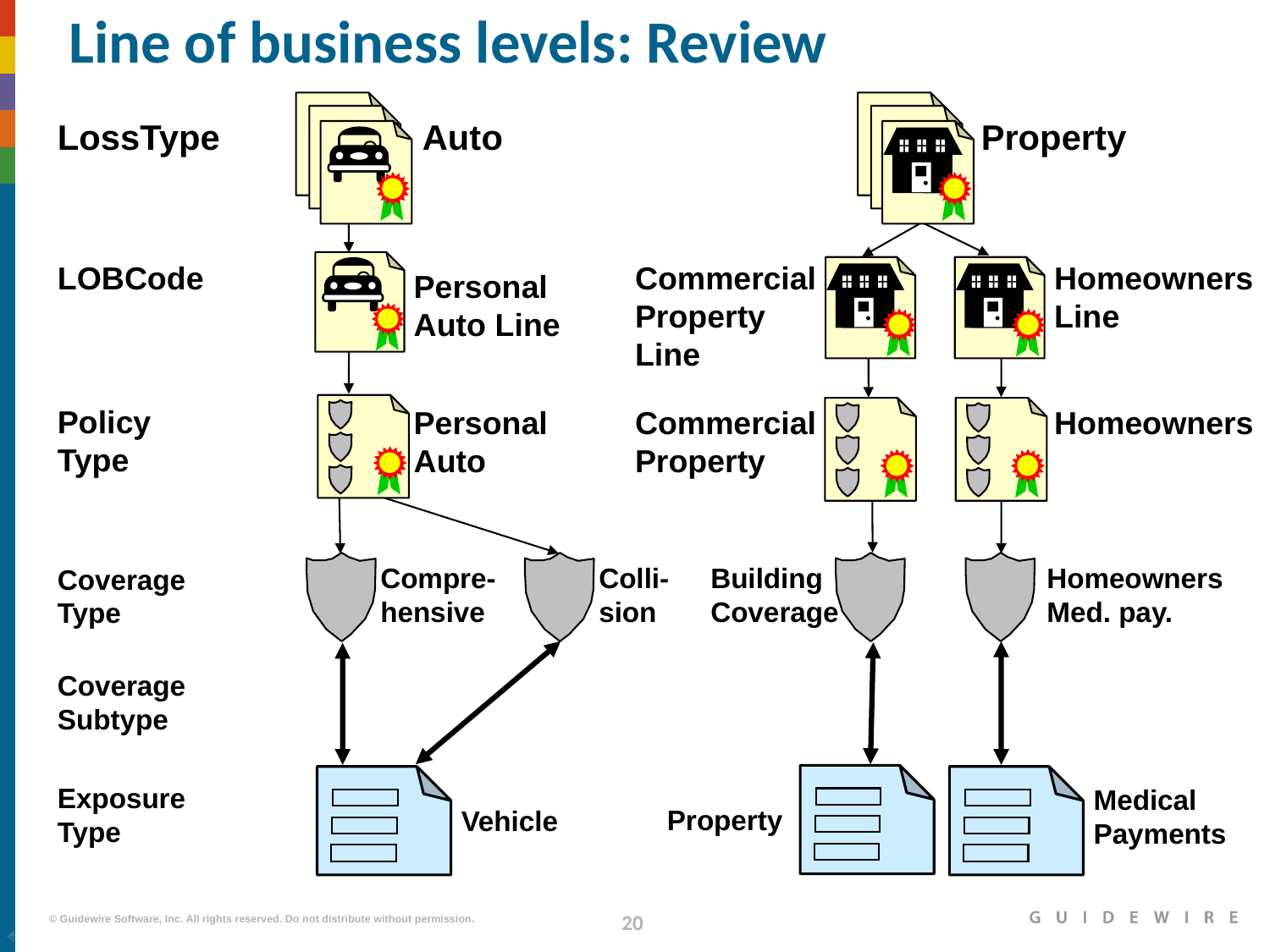

# Line of business levels: Review

LossType
Auto
Property

LOBCode
Commercial Property Line
Homeowners Line
Personal
Auto Line

Policy
Type
Personal
Auto
Commercial
Property
Homeowners

Compre-hensive
Colli-
sion
Building Coverage
Homeowners Med. pay.
Coverage
Type

Coverage
Subtype

Property

Vehicle

Exposure
Type
Medical
Payments